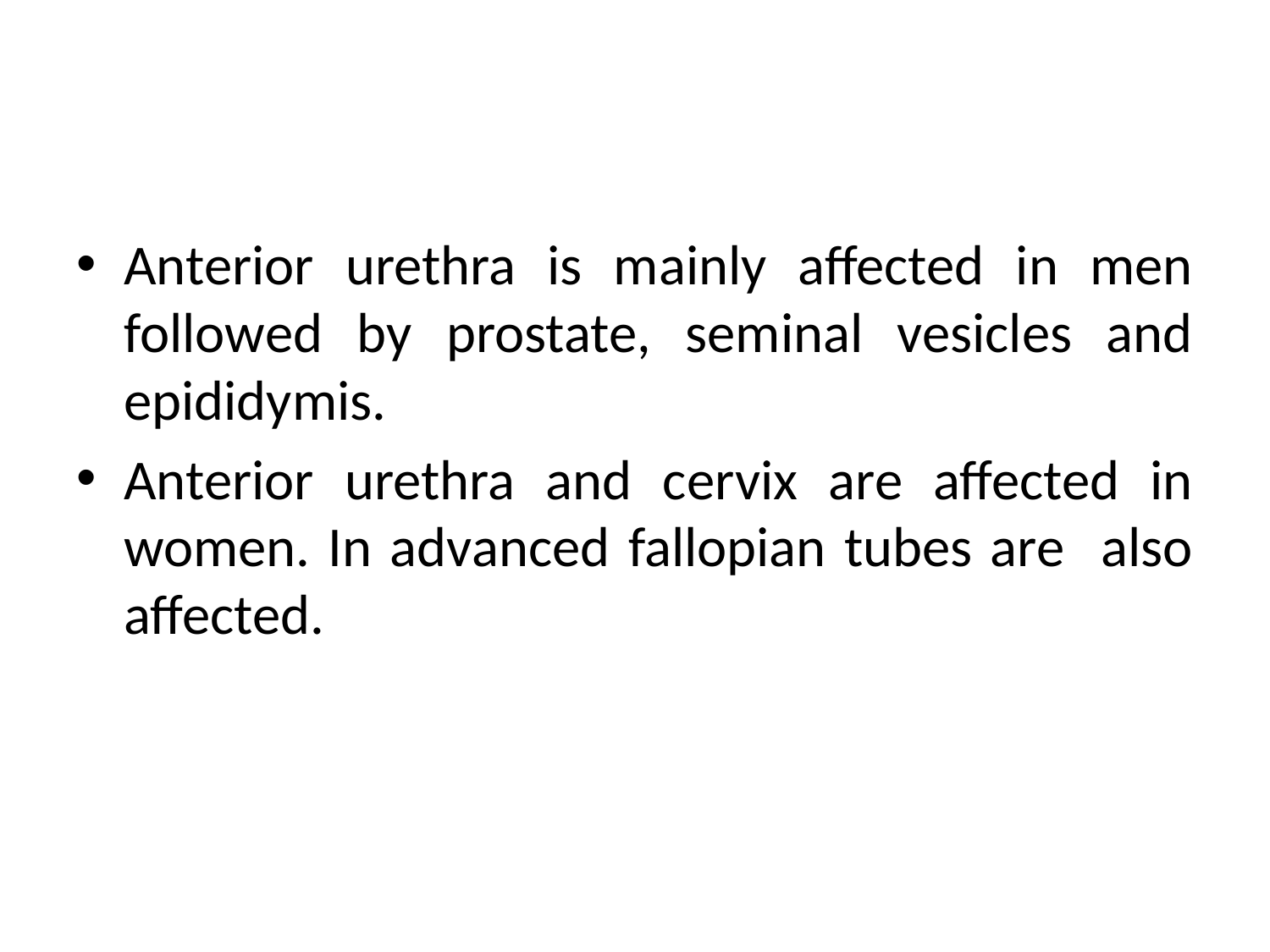

Anterior urethra is mainly affected in men followed by prostate, seminal vesicles and epididymis.
Anterior urethra and cervix are affected in women. In advanced fallopian tubes are  also affected.